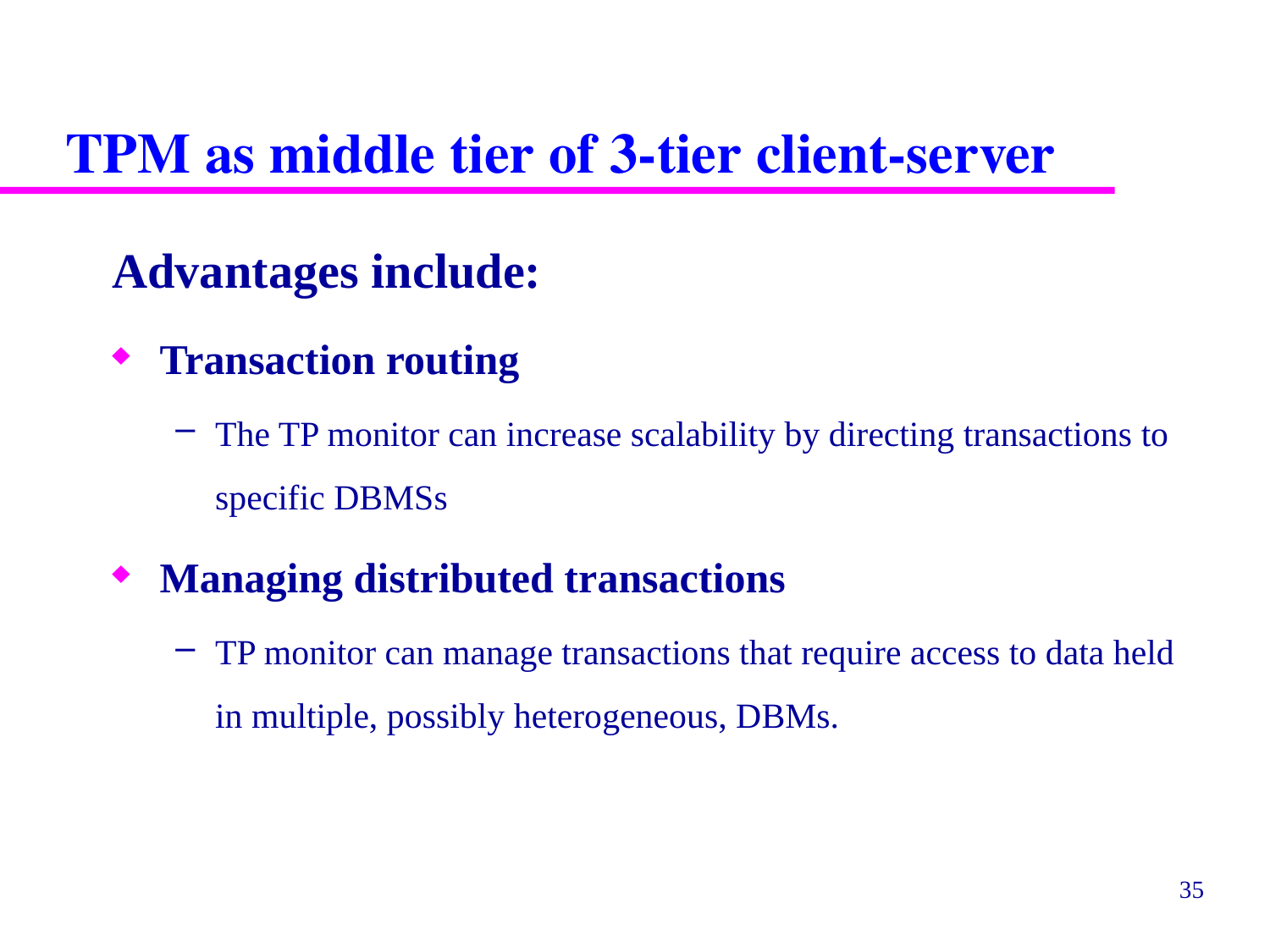

# TPM as middle tier of 3-tier client-server
Advantages include:
Transaction routing
The TP monitor can increase scalability by directing transactions to specific DBMSs
Managing distributed transactions
TP monitor can manage transactions that require access to data held in multiple, possibly heterogeneous, DBMs.

35